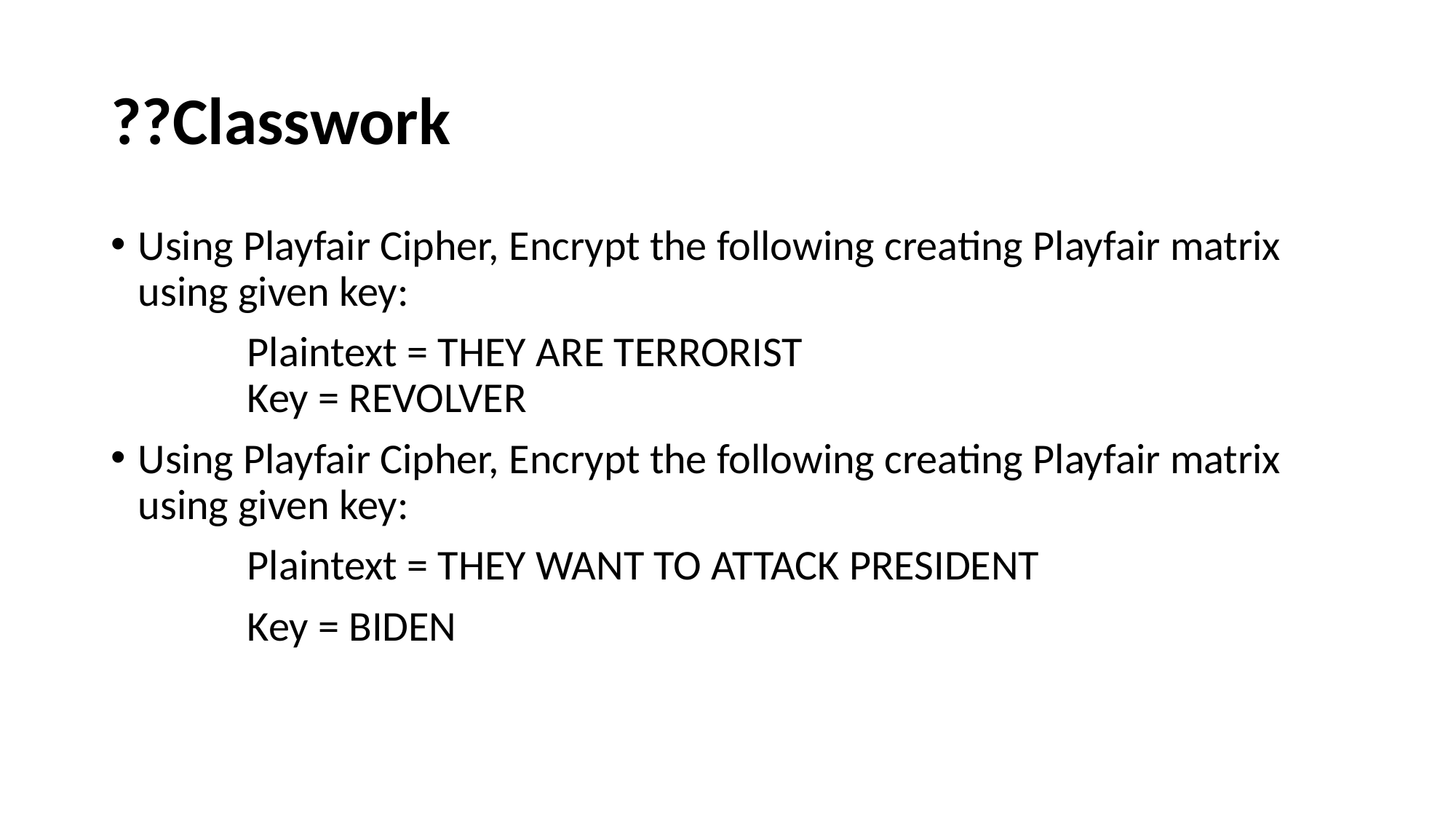

# ??Classwork
Using Playfair Cipher, Encrypt the following creating Playfair matrix using given key:
		Plaintext = THEY ARE TERRORIST
	Key = REVOLVER
Using Playfair Cipher, Encrypt the following creating Playfair matrix   using given key:
		Plaintext = THEY WANT TO ATTACK PRESIDENT
		Key = BIDEN